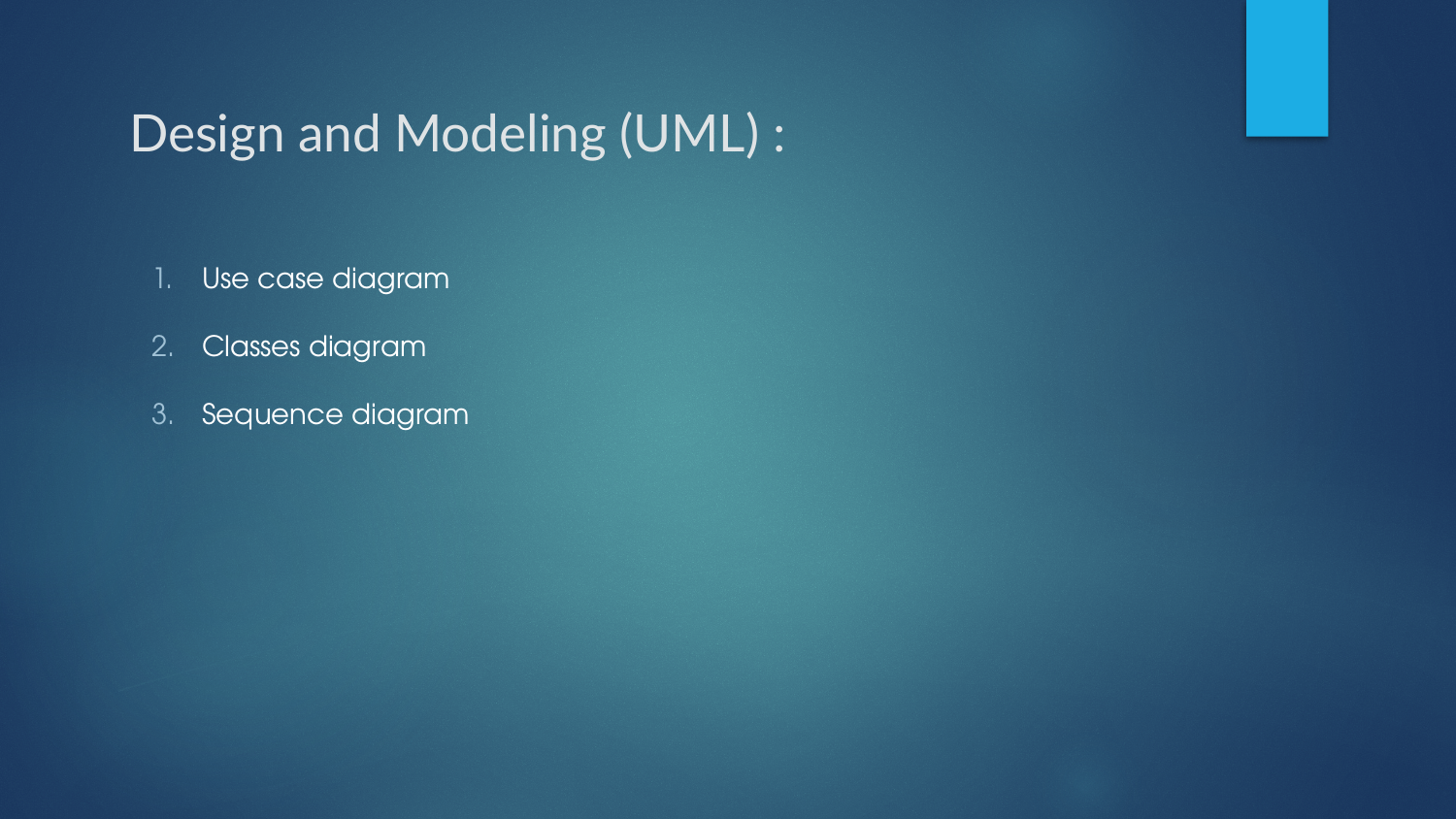

# Design and Modeling (UML) :
Use case diagram
Classes diagram
Sequence diagram